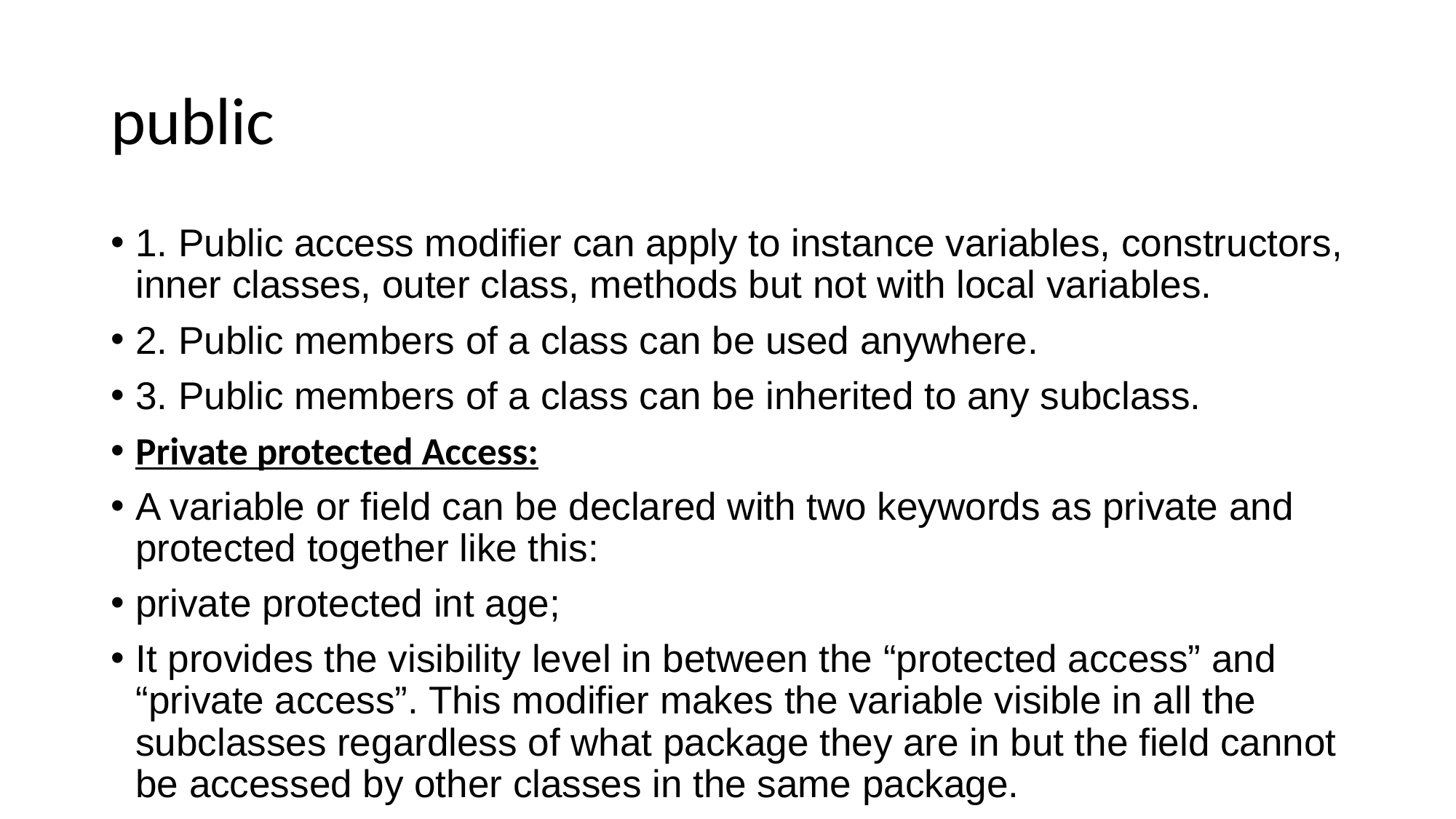

# public
1. Public access modifier can apply to instance variables, constructors, inner classes, outer class, methods but not with local variables.
2. Public members of a class can be used anywhere.
3. Public members of a class can be inherited to any subclass.
Private protected Access:
A variable or field can be declared with two keywords as private and protected together like this:
private protected int age;
It provides the visibility level in between the “protected access” and “private access”. This modifier makes the variable visible in all the subclasses regardless of what package they are in but the field cannot be accessed by other classes in the same package.